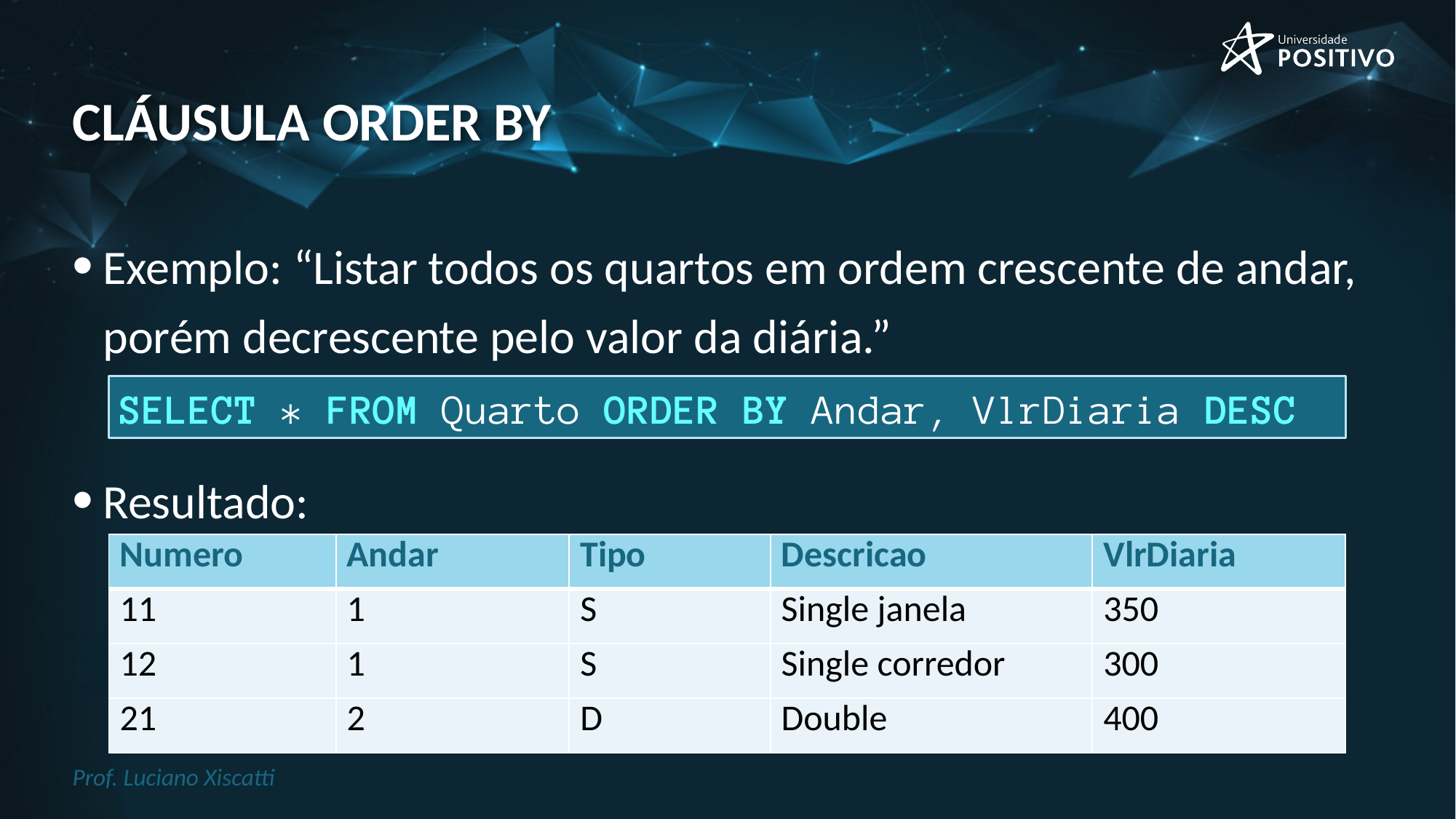

# cláusula order by
Exemplo: “Listar todos os quartos em ordem crescente de andar, porém decrescente pelo valor da diária.”

Resultado:
SELECT * FROM Quarto ORDER BY Andar, VlrDiaria DESC
| Numero | Andar | Tipo | Descricao | VlrDiaria |
| --- | --- | --- | --- | --- |
| 11 | 1 | S | Single janela | 350 |
| 12 | 1 | S | Single corredor | 300 |
| 21 | 2 | D | Double | 400 |